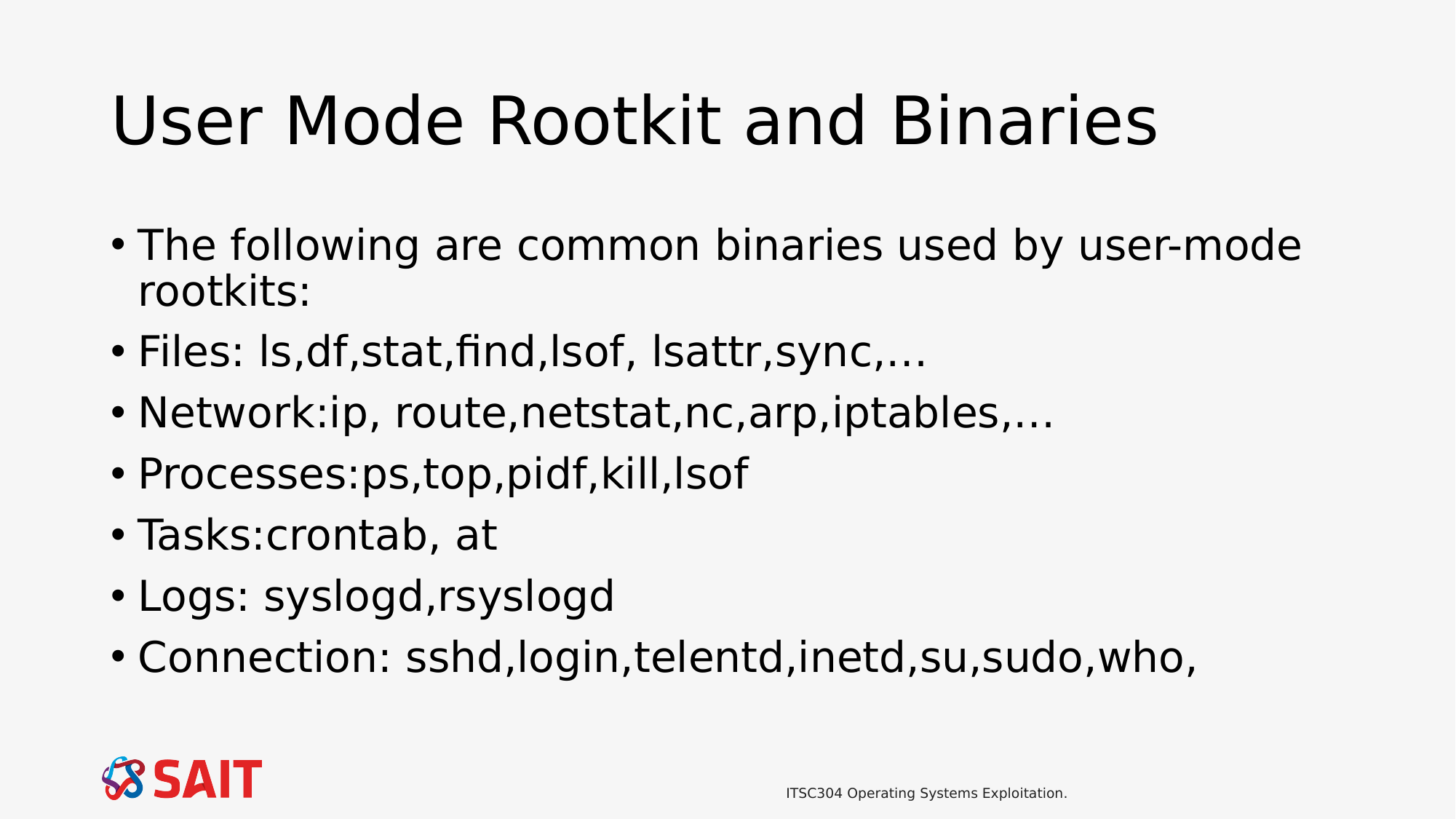

# User Mode Rootkit and Binaries
The following are common binaries used by user-mode rootkits:
Files: ls,df,stat,find,lsof, lsattr,sync,…
Network:ip, route,netstat,nc,arp,iptables,…
Processes:ps,top,pidf,kill,lsof
Tasks:crontab, at
Logs: syslogd,rsyslogd
Connection: sshd,login,telentd,inetd,su,sudo,who,
ITSC304 Operating Systems Exploitation.